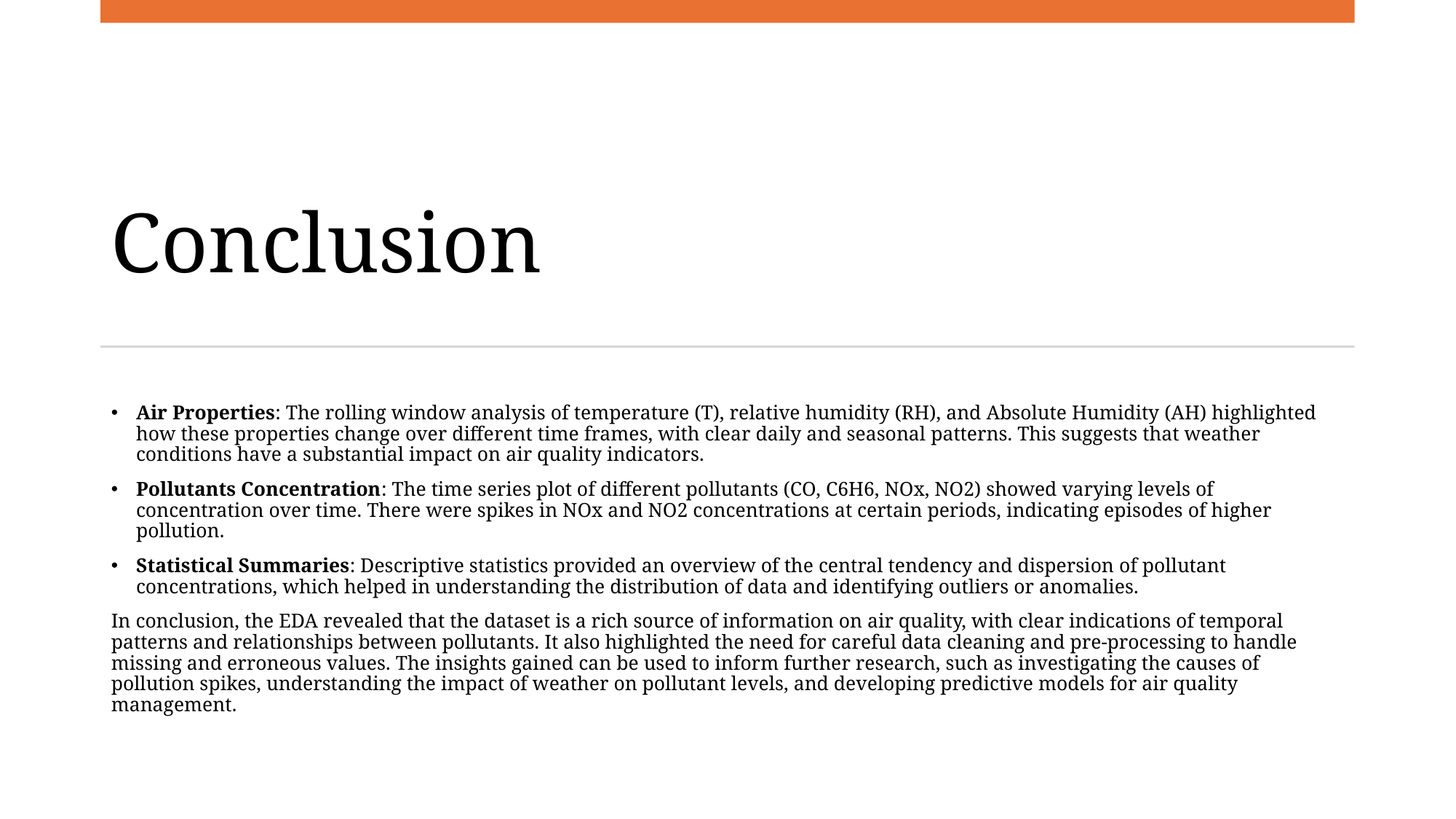

# Conclusion

Air Properties: The rolling window analysis of temperature (T), relative humidity (RH), and Absolute Humidity (AH) highlighted how these properties change over different time frames, with clear daily and seasonal patterns. This suggests that weather conditions have a substantial impact on air quality indicators.
Pollutants Concentration: The time series plot of different pollutants (CO, C6H6, NOx, NO2) showed varying levels of concentration over time. There were spikes in NOx and NO2 concentrations at certain periods, indicating episodes of higher pollution.
Statistical Summaries: Descriptive statistics provided an overview of the central tendency and dispersion of pollutant concentrations, which helped in understanding the distribution of data and identifying outliers or anomalies.
In conclusion, the EDA revealed that the dataset is a rich source of information on air quality, with clear indications of temporal patterns and relationships between pollutants. It also highlighted the need for careful data cleaning and pre-processing to handle missing and erroneous values. The insights gained can be used to inform further research, such as investigating the causes of pollution spikes, understanding the impact of weather on pollutant levels, and developing predictive models for air quality management.